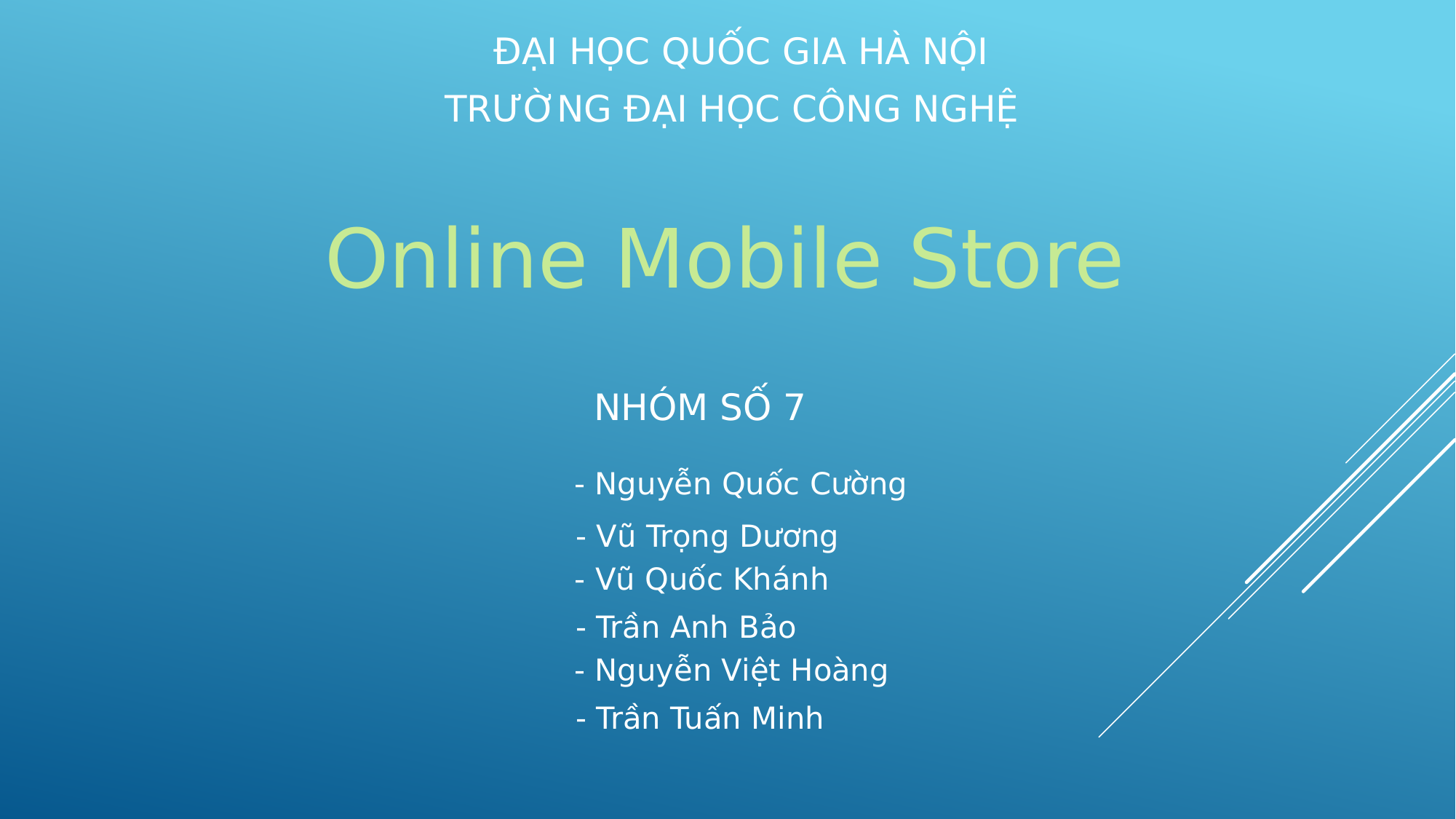

ĐẠI HỌC QUỐC GIA HÀ NỘI
TRƯỜNG ĐẠI HỌC CÔNG NGHỆ
Online Mobile Store
NHÓM SỐ 7
- Nguyễn Quốc Cường
- Vũ Trọng Dương
- Vũ Quốc Khánh
- Trần Anh Bảo
- Nguyễn Việt Hoàng
- Trần Tuấn Minh